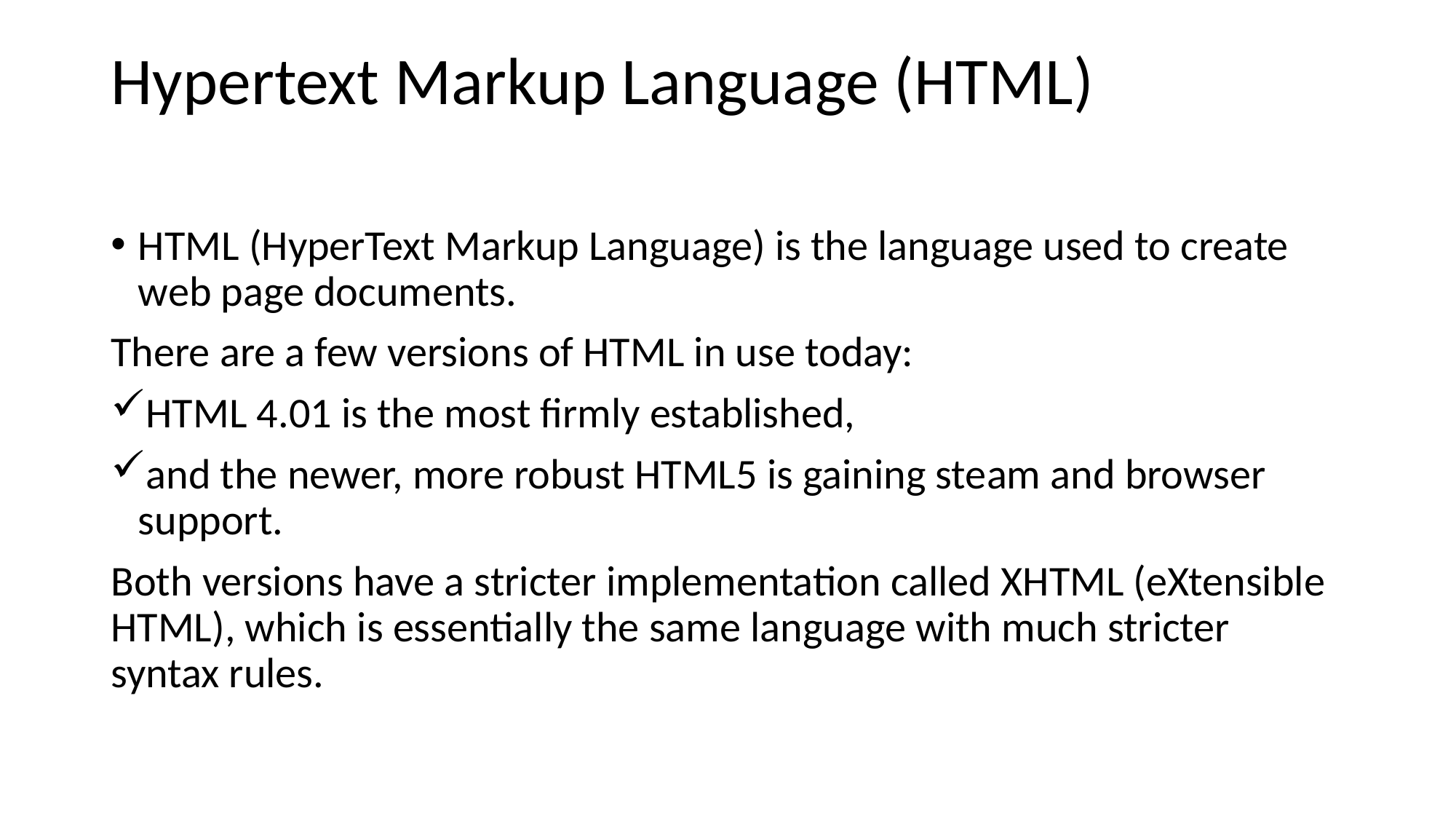

# Hypertext Markup Language (HTML)
HTML (HyperText Markup Language) is the language used to create web page documents.
There are a few versions of HTML in use today:
HTML 4.01 is the most firmly established,
and the newer, more robust HTML5 is gaining steam and browser support.
Both versions have a stricter implementation called XHTML (eXtensible HTML), which is essentially the same language with much stricter syntax rules.